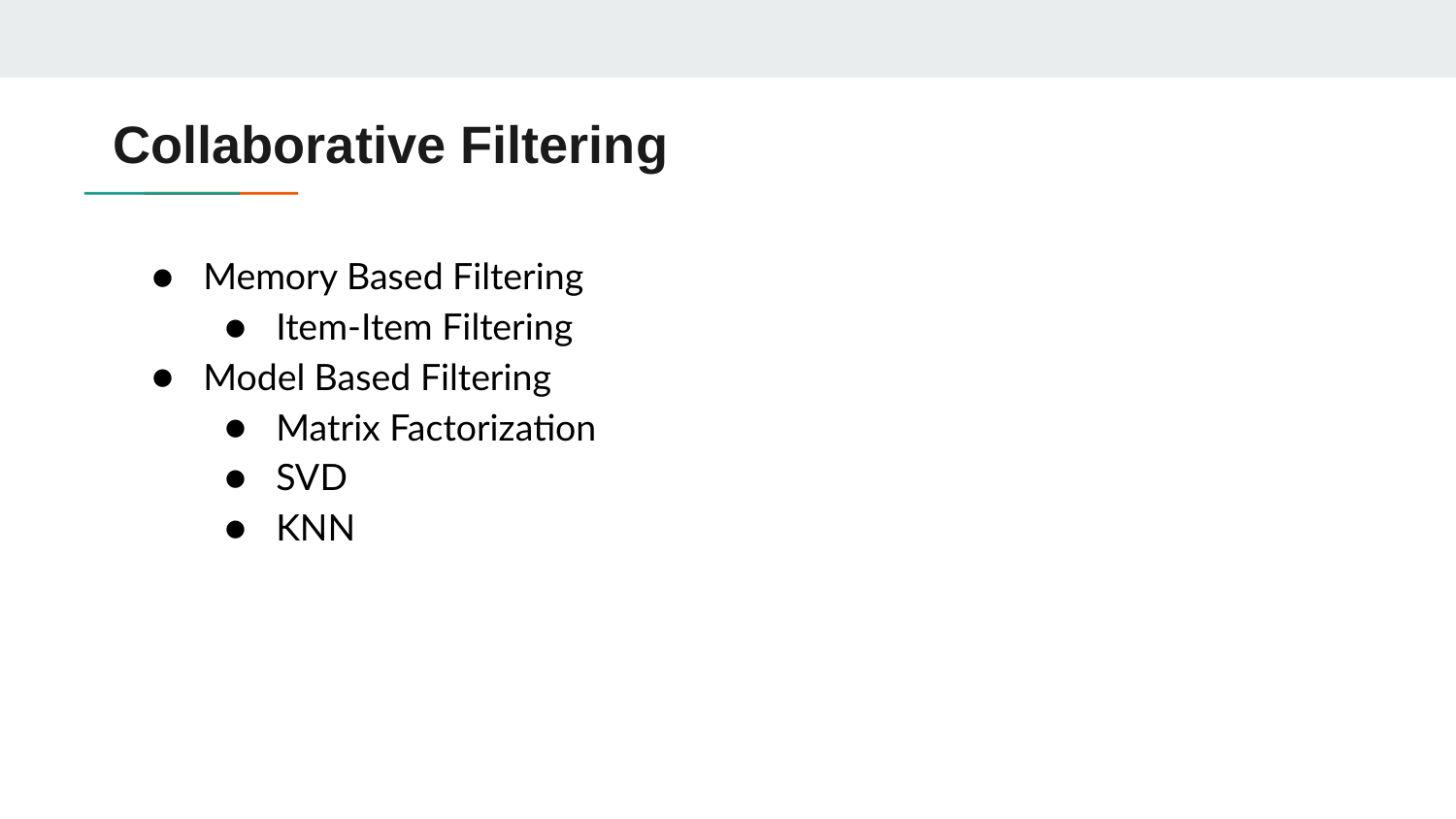

# Collaborative Filtering
Memory Based Filtering
Item-Item Filtering
Model Based Filtering
Matrix Factorization
SVD
KNN